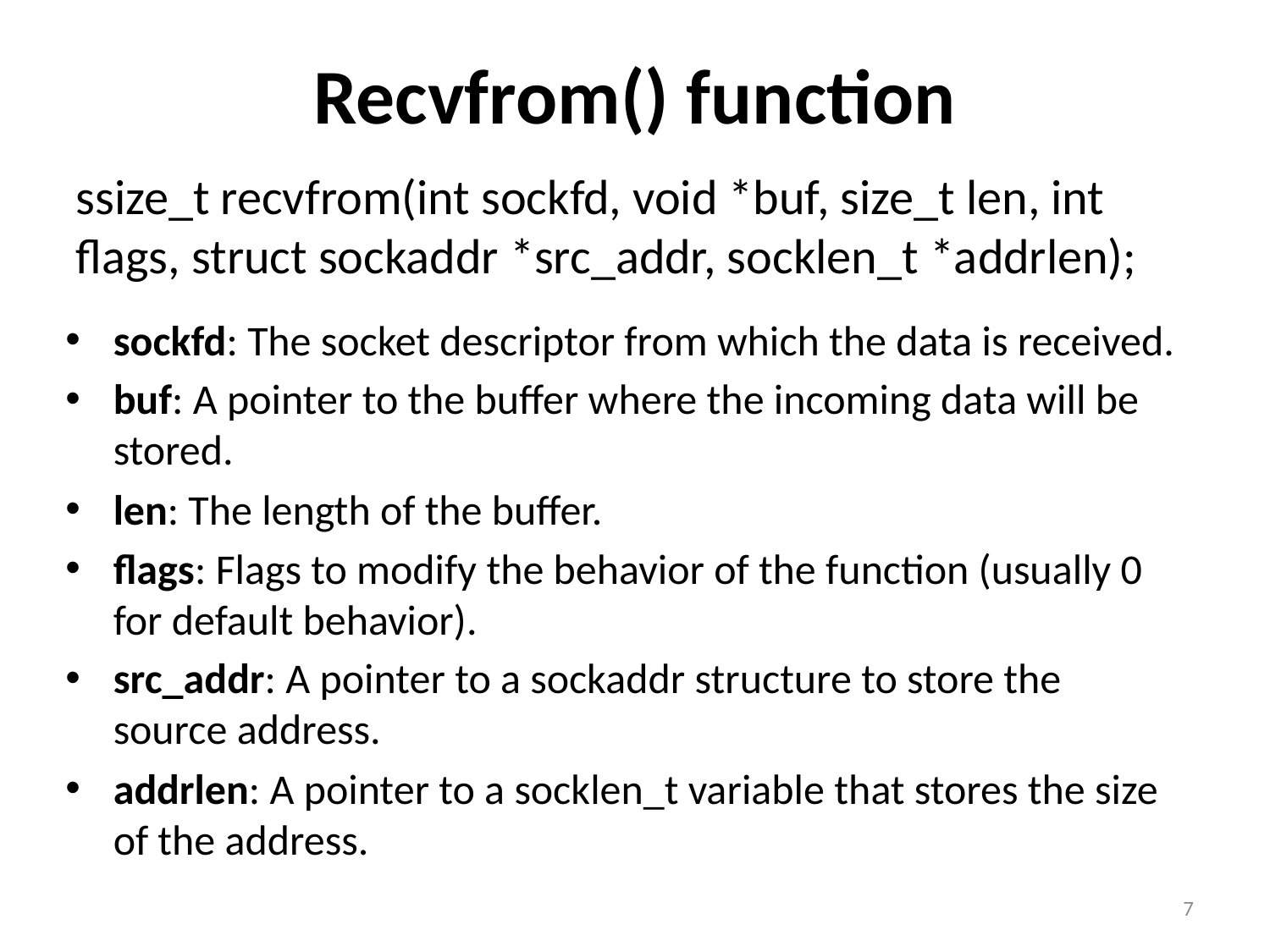

# Recvfrom() function
ssize_t recvfrom(int sockfd, void *buf, size_t len, int flags, struct sockaddr *src_addr, socklen_t *addrlen);
sockfd: The socket descriptor from which the data is received.
buf: A pointer to the buffer where the incoming data will be stored.
len: The length of the buffer.
flags: Flags to modify the behavior of the function (usually 0 for default behavior).
src_addr: A pointer to a sockaddr structure to store the source address.
addrlen: A pointer to a socklen_t variable that stores the size of the address.
7